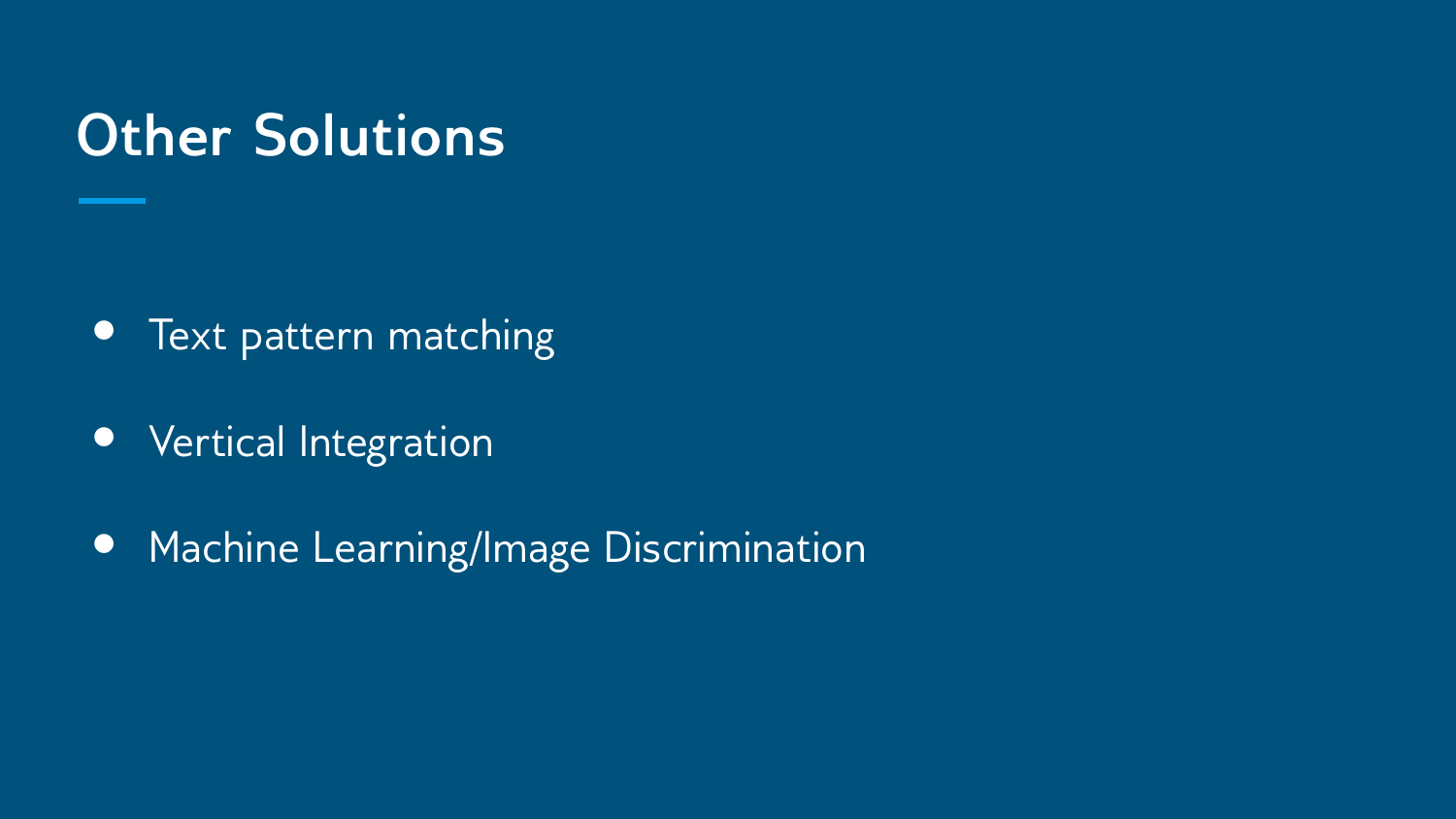

# Other Solutions
Text pattern matching
Vertical Integration
Machine Learning/Image Discrimination